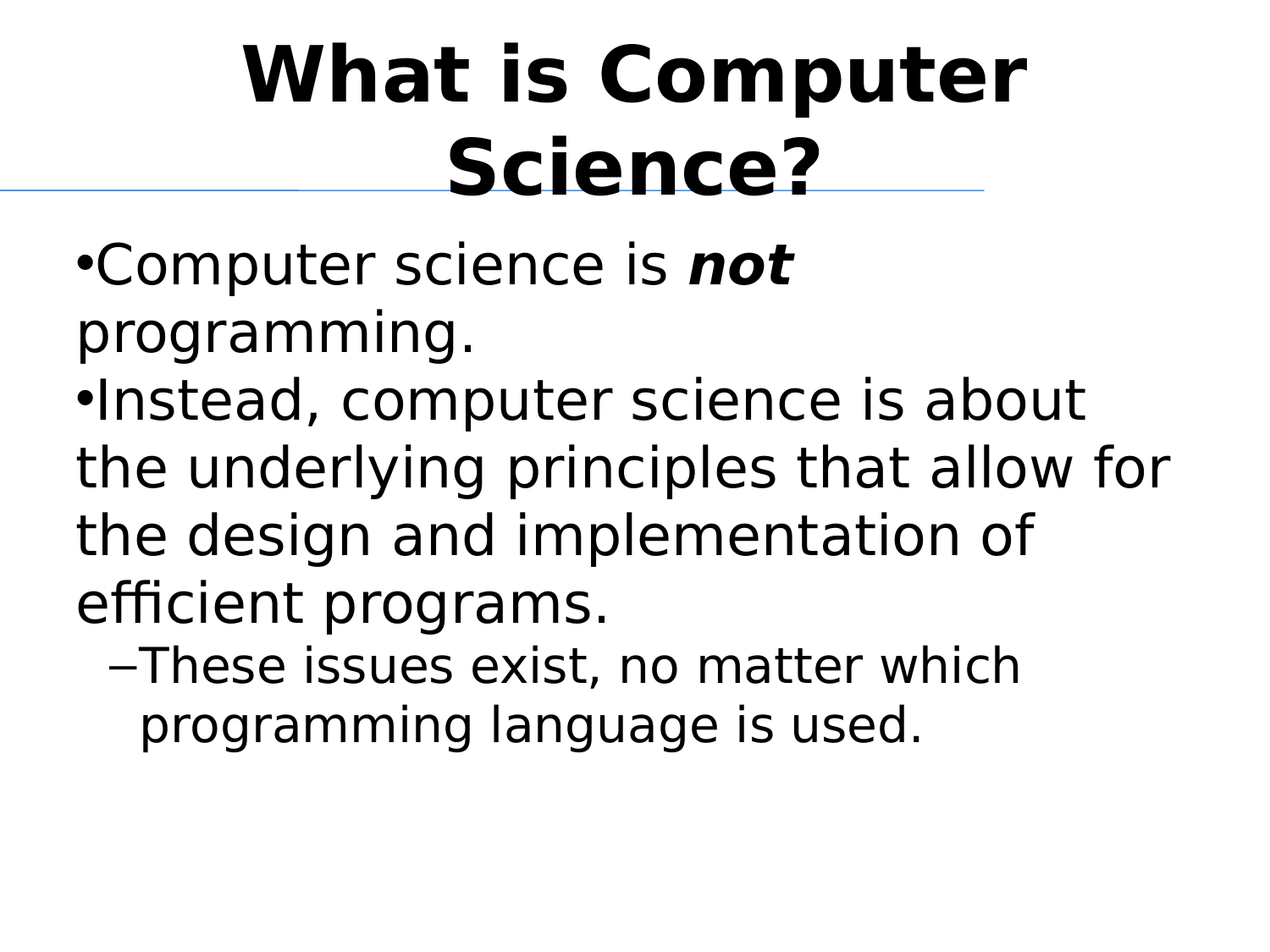

What is Computer Science?
Computer science is not programming.
Instead, computer science is about the underlying principles that allow for the design and implementation of efficient programs.
These issues exist, no matter which programming language is used.